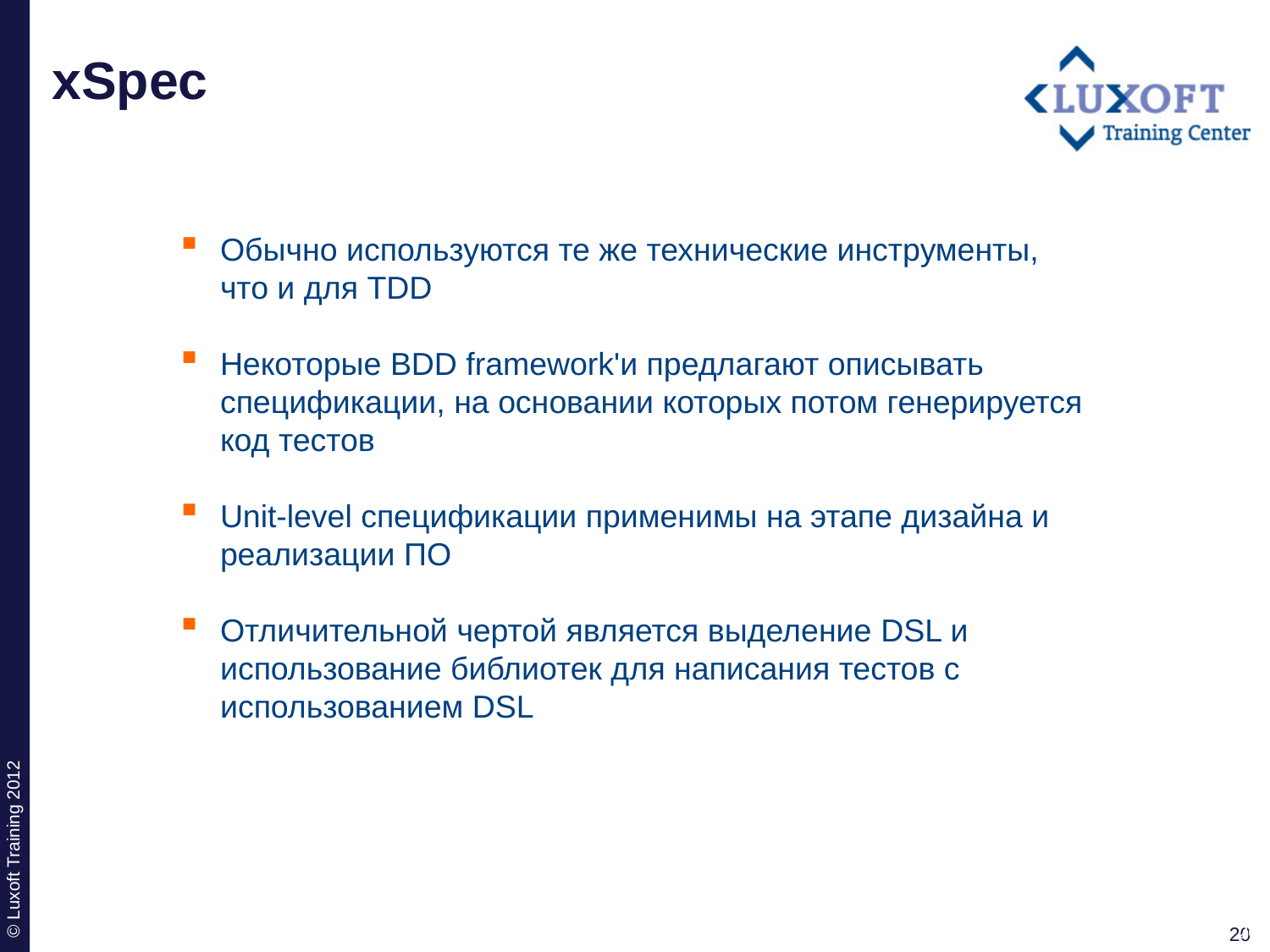

# xSpec
Обычно используются те же технические инструменты, что и для TDD

Некоторые BDD framework'и предлагают описывать спецификации, на основании которых потом генерируется код тестов

Unit-level спецификации применимы на этапе дизайна и реализации ПО

Отличительной чертой является выделение DSL и использование библиотек для написания тестов с использованием DSL